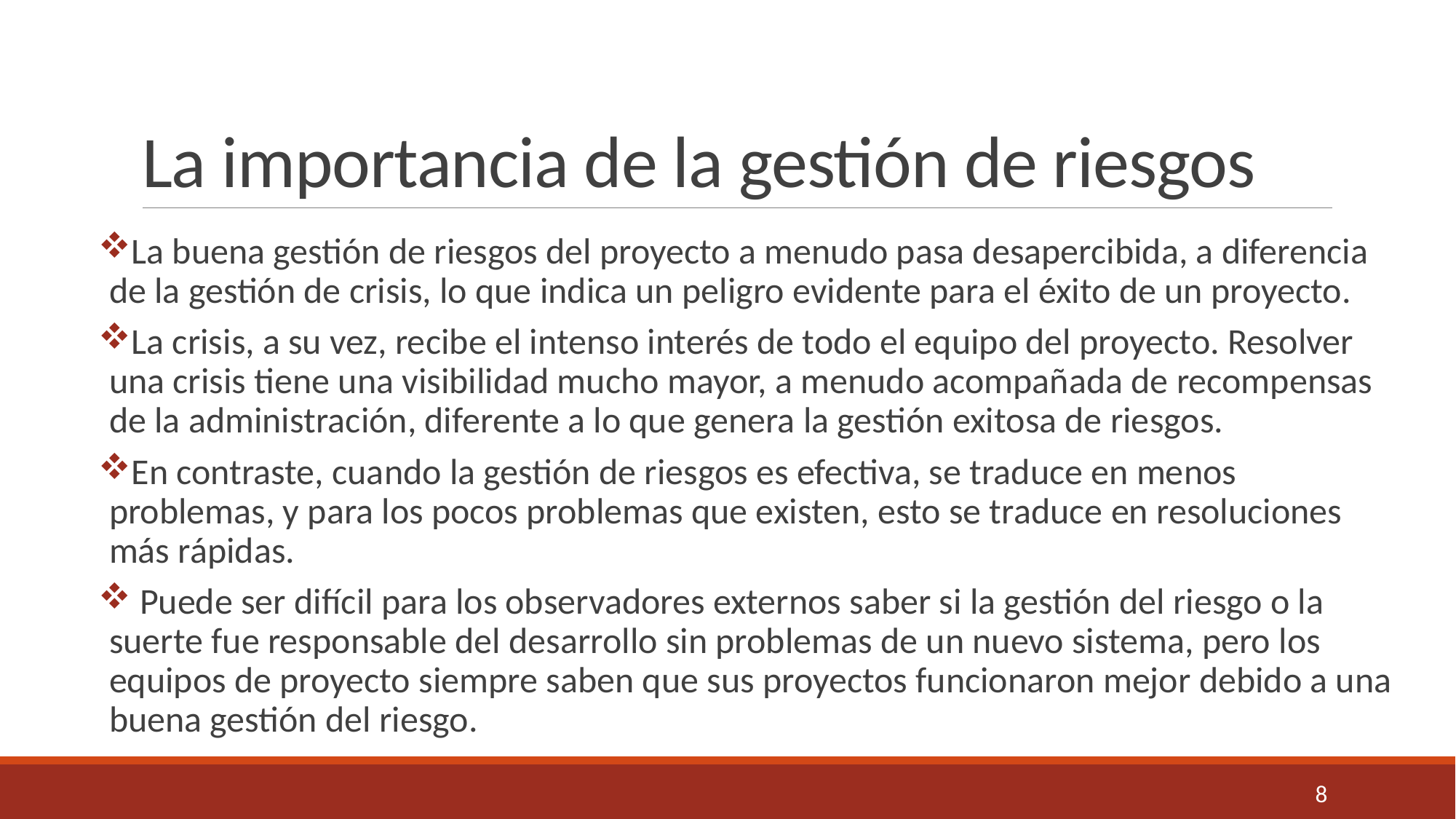

# La importancia de la gestión de riesgos
La buena gestión de riesgos del proyecto a menudo pasa desapercibida, a diferencia de la gestión de crisis, lo que indica un peligro evidente para el éxito de un proyecto.
La crisis, a su vez, recibe el intenso interés de todo el equipo del proyecto. Resolver una crisis tiene una visibilidad mucho mayor, a menudo acompañada de recompensas de la administración, diferente a lo que genera la gestión exitosa de riesgos.
En contraste, cuando la gestión de riesgos es efectiva, se traduce en menos problemas, y para los pocos problemas que existen, esto se traduce en resoluciones más rápidas.
 Puede ser difícil para los observadores externos saber si la gestión del riesgo o la suerte fue responsable del desarrollo sin problemas de un nuevo sistema, pero los equipos de proyecto siempre saben que sus proyectos funcionaron mejor debido a una buena gestión del riesgo.
8